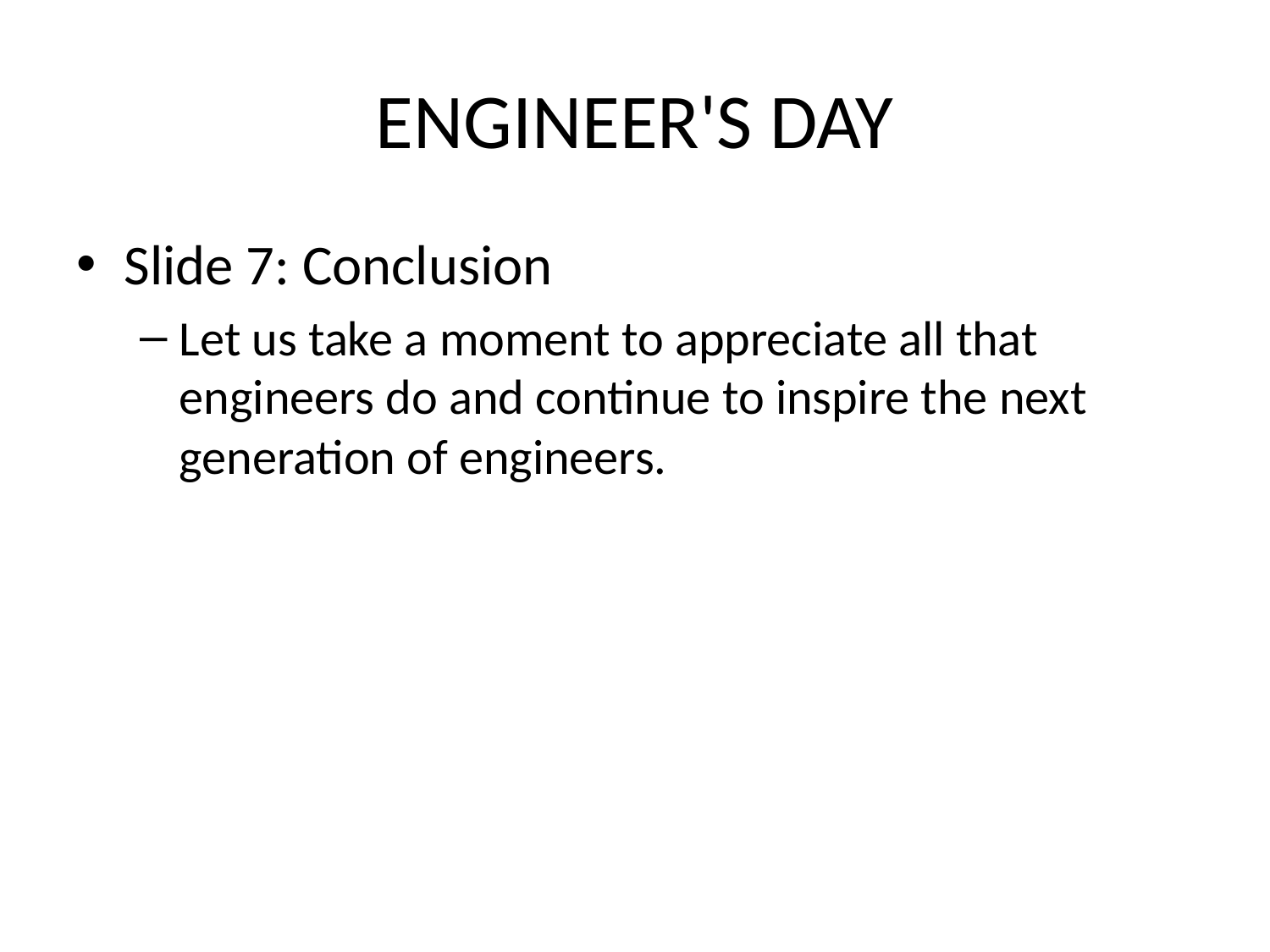

# ENGINEER'S DAY
Slide 7: Conclusion
Let us take a moment to appreciate all that engineers do and continue to inspire the next generation of engineers.